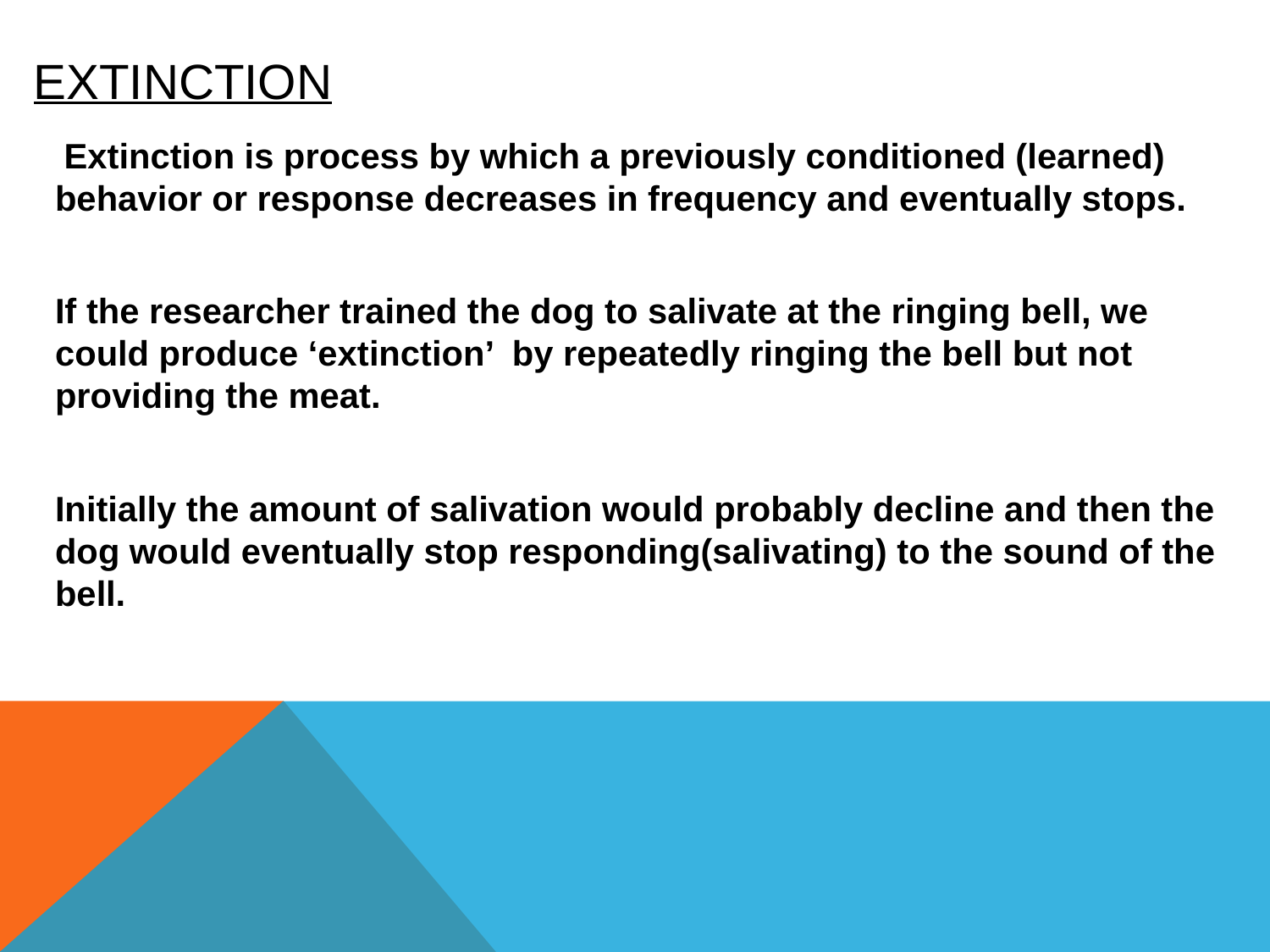

# Extinction
 Extinction is process by which a previously conditioned (learned) behavior or response decreases in frequency and eventually stops.

If the researcher trained the dog to salivate at the ringing bell, we could produce ‘extinction’  by repeatedly ringing the bell but not providing the meat.

Initially the amount of salivation would probably decline and then the dog would eventually stop responding(salivating) to the sound of the bell.